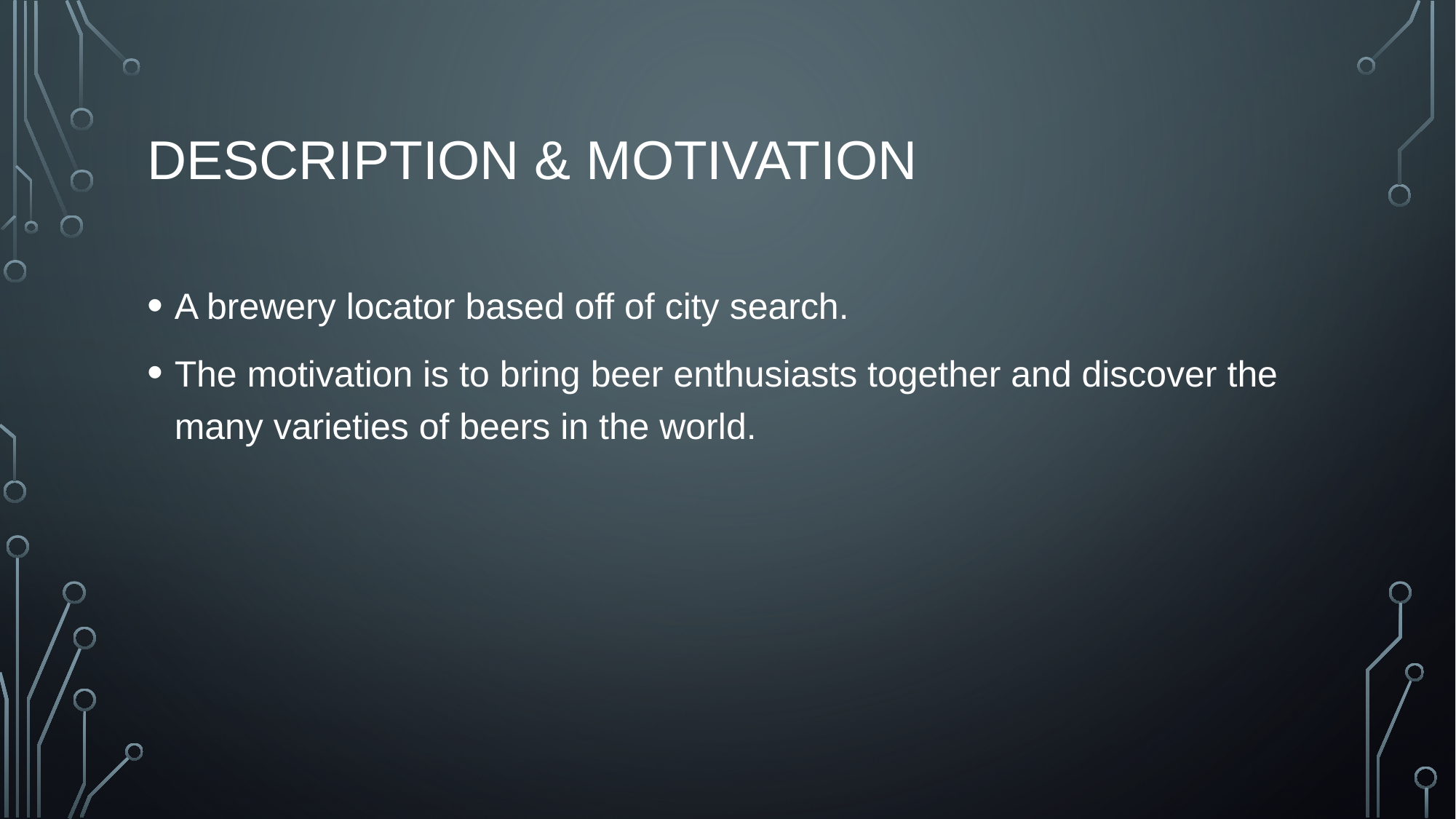

# Description & motivation
A brewery locator based off of city search.
The motivation is to bring beer enthusiasts together and discover the many varieties of beers in the world.